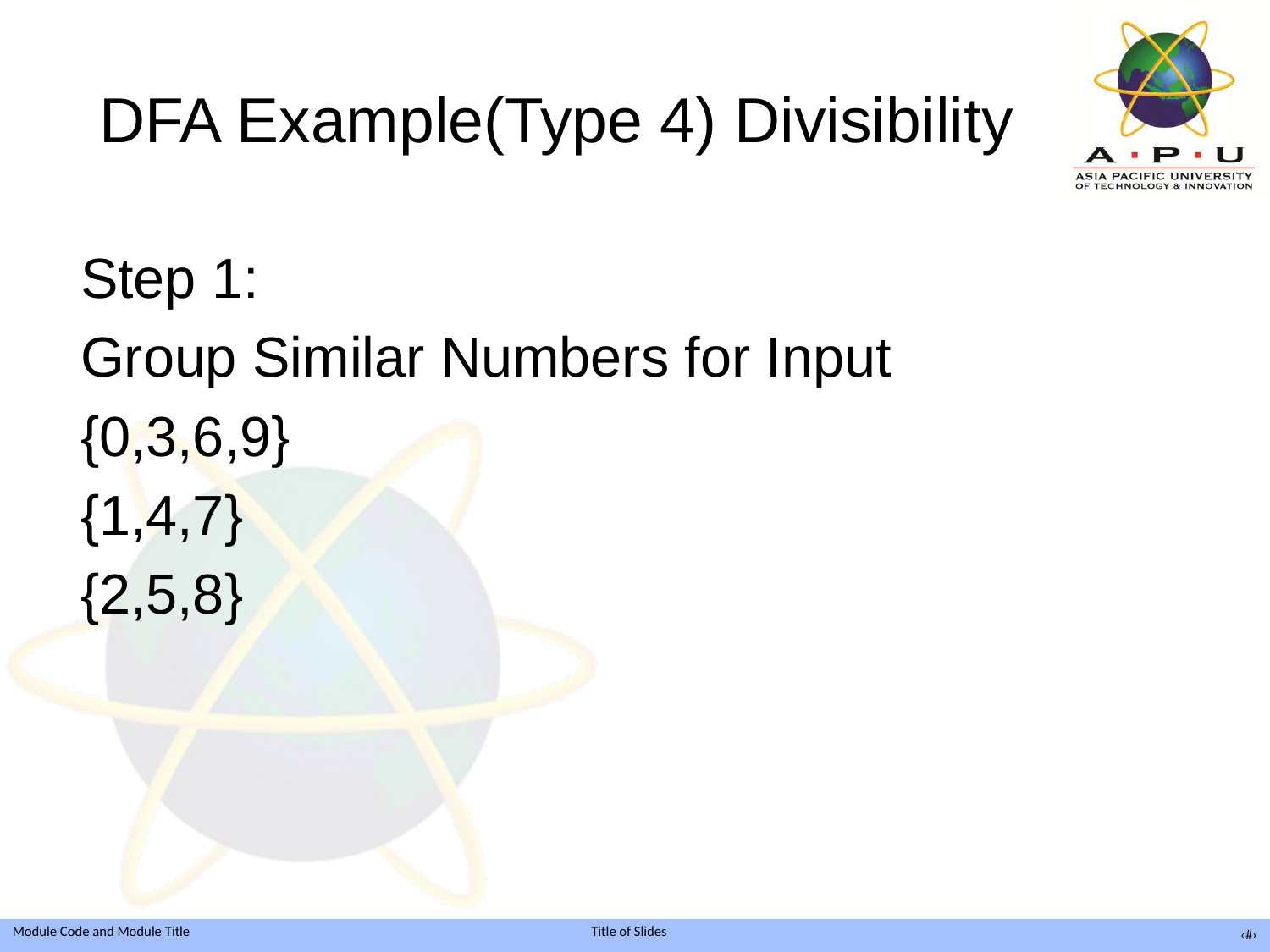

# DFA Example(Type 4) Divisibility
Step 1:
Group Similar Numbers for Input
{0,3,6,9}
{1,4,7}
{2,5,8}
‹#›